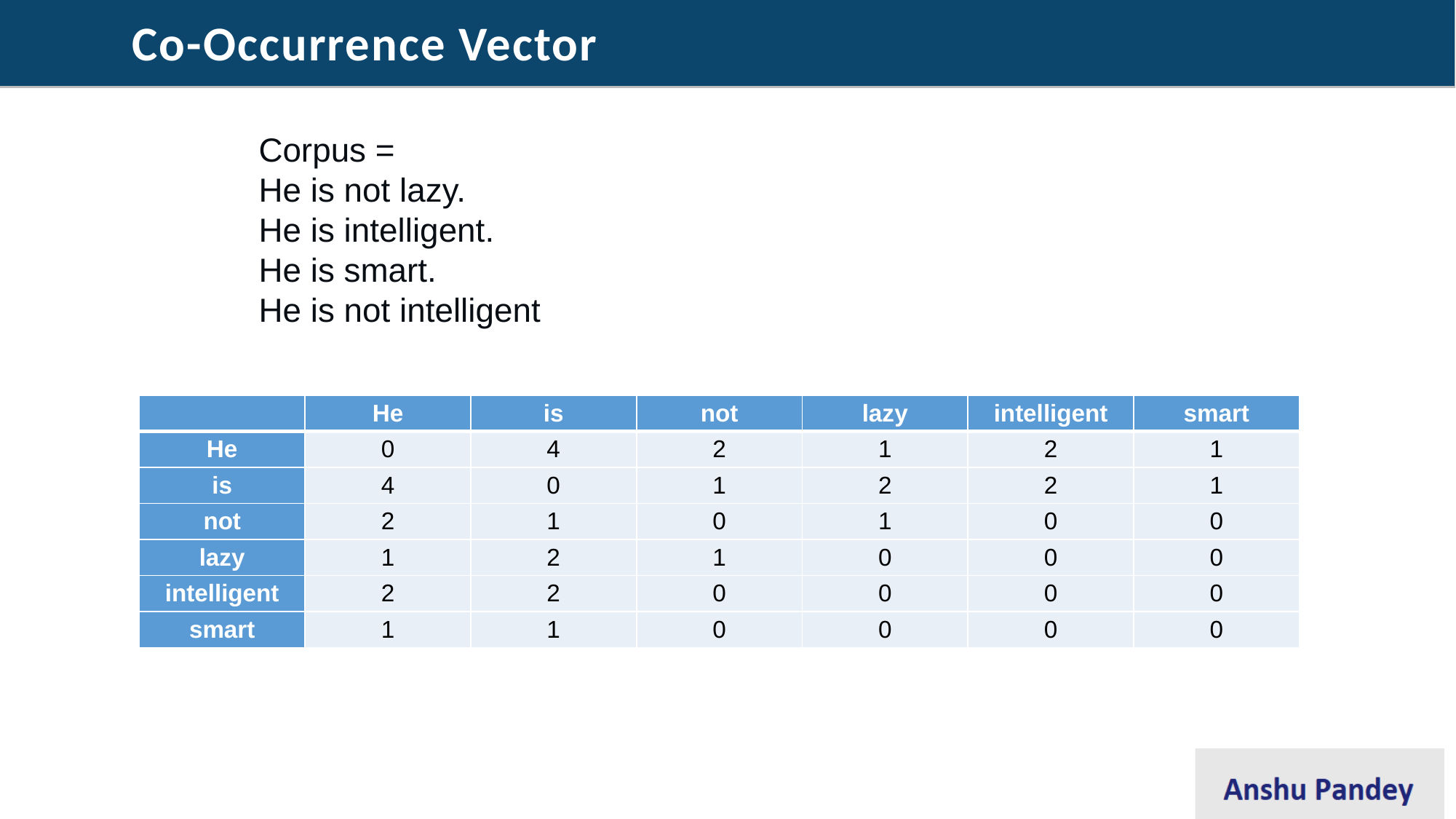

# Co-Occurrence Vector
Corpus =
He is not lazy.
He is intelligent.
He is smart.
He is not intelligent

|  | He | is | not | lazy | intelligent | smart |
| --- | --- | --- | --- | --- | --- | --- |
| He | 0 | 4 | 2 | 1 | 2 | 1 |
| is | 4 | 0 | 1 | 2 | 2 | 1 |
| not | 2 | 1 | 0 | 1 | 0 | 0 |
| lazy | 1 | 2 | 1 | 0 | 0 | 0 |
| intelligent | 2 | 2 | 0 | 0 | 0 | 0 |
| smart | 1 | 1 | 0 | 0 | 0 | 0 |